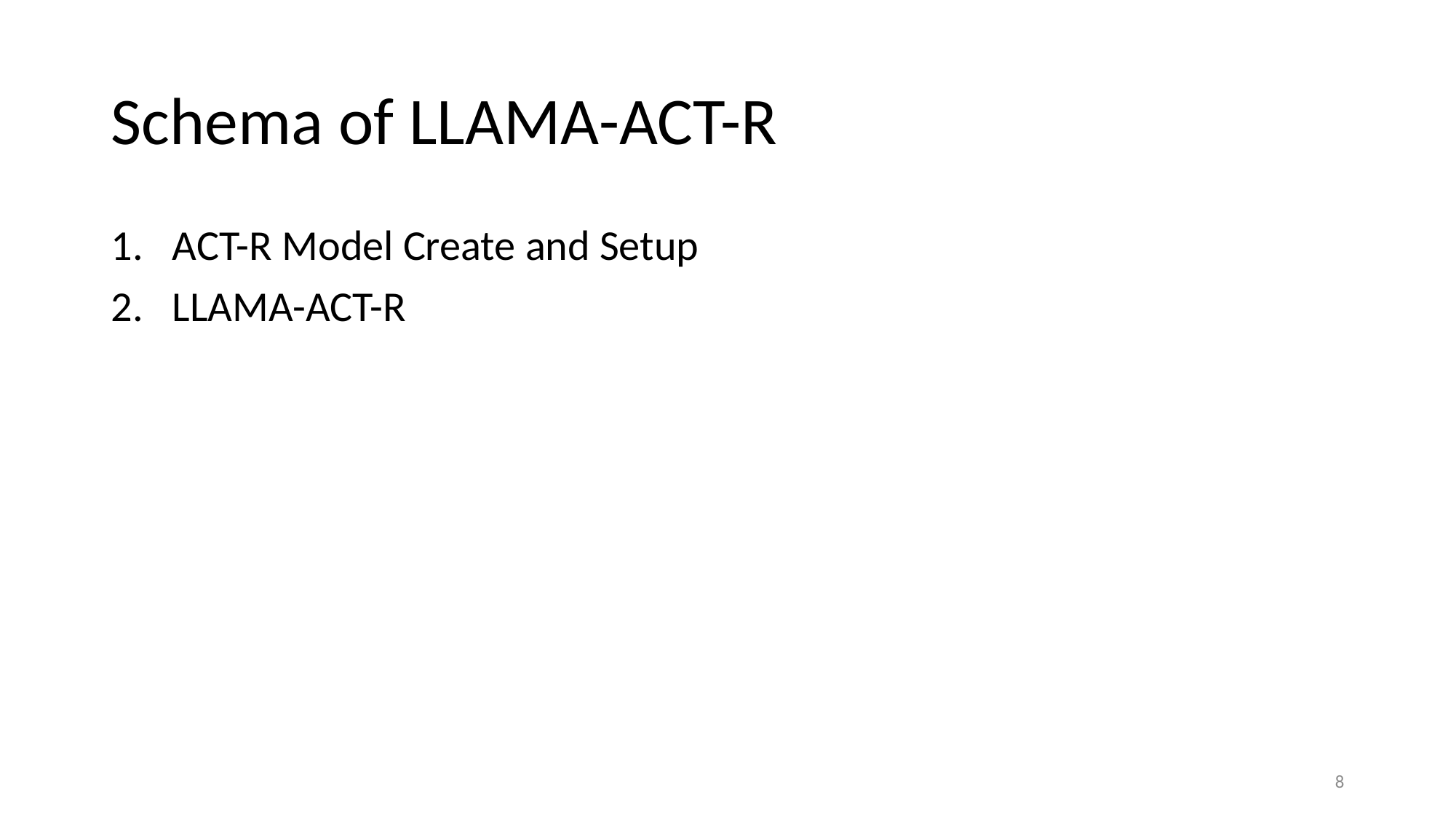

# Schema of LLAMA-ACT-R
ACT-R Model Create and Setup
LLAMA-ACT-R
8